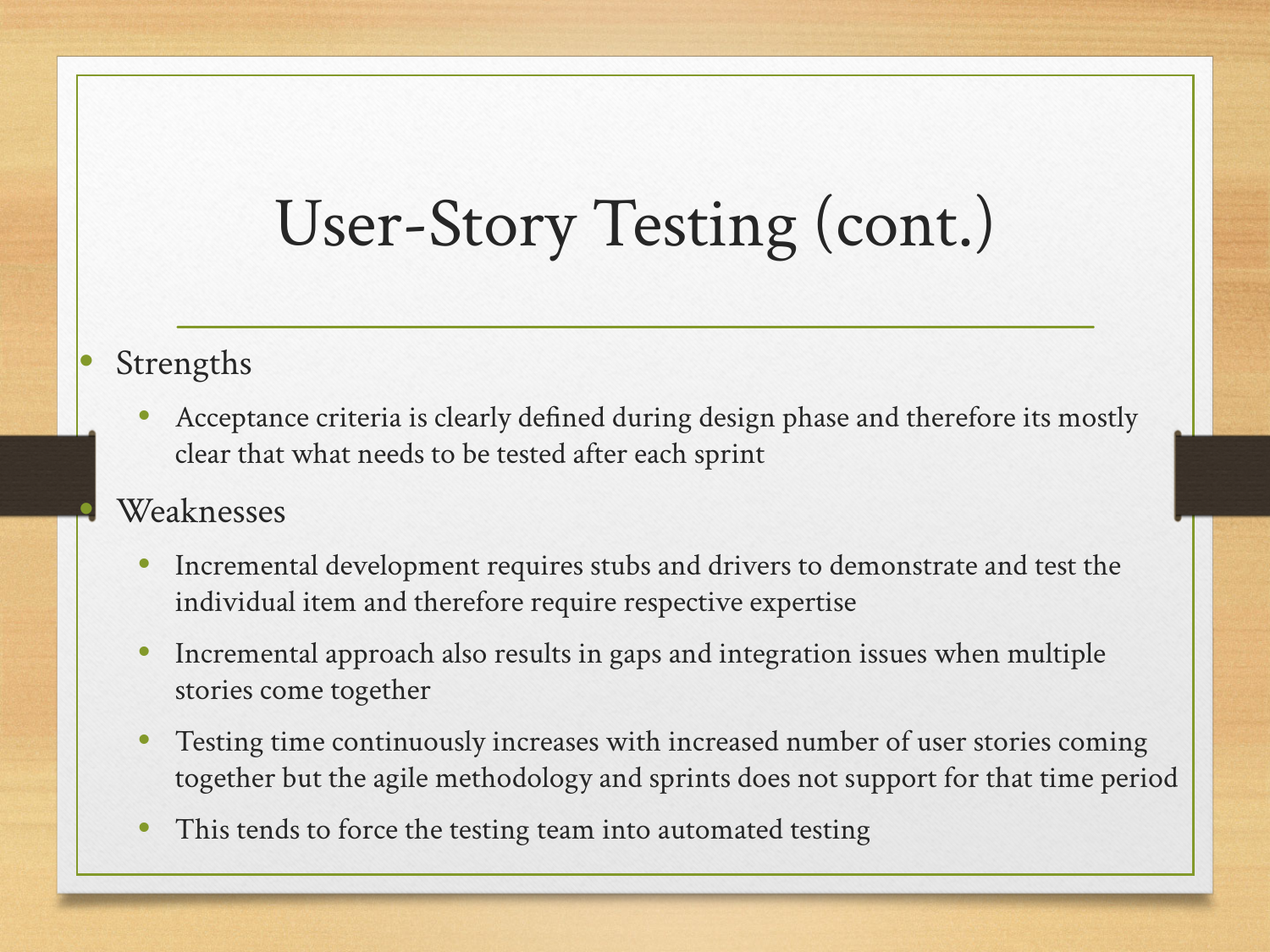

# User-Story Testing (cont.)
Strengths
Acceptance criteria is clearly defined during design phase and therefore its mostly clear that what needs to be tested after each sprint
Weaknesses
Incremental development requires stubs and drivers to demonstrate and test the individual item and therefore require respective expertise
Incremental approach also results in gaps and integration issues when multiple stories come together
Testing time continuously increases with increased number of user stories coming together but the agile methodology and sprints does not support for that time period
This tends to force the testing team into automated testing